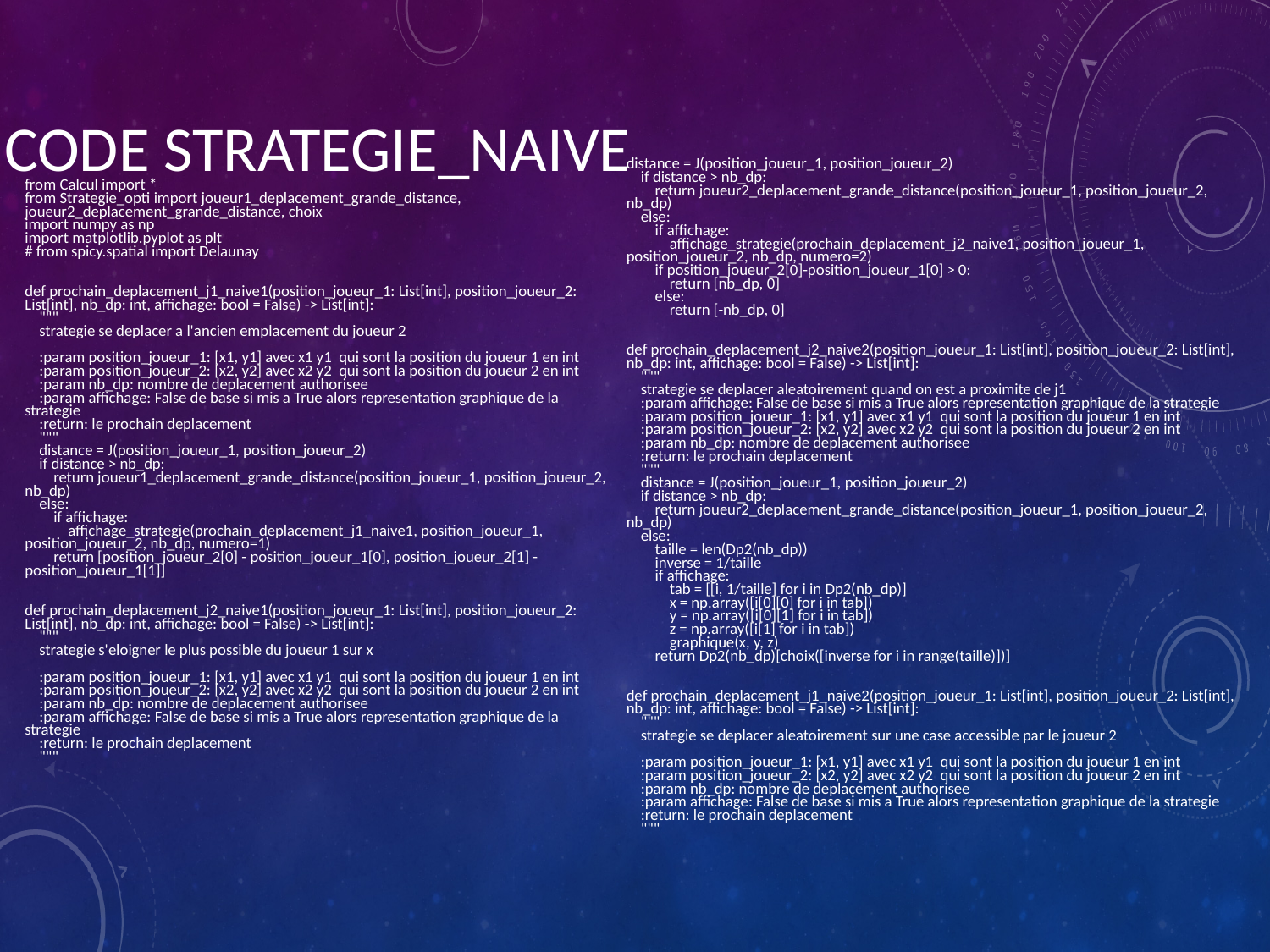

# Code Strategie_naive
distance = J(position_joueur_1, position_joueur_2)
    if distance > nb_dp:
        return joueur2_deplacement_grande_distance(position_joueur_1, position_joueur_2, nb_dp)
    else:
        if affichage:
            affichage_strategie(prochain_deplacement_j2_naive1, position_joueur_1, position_joueur_2, nb_dp, numero=2)
        if position_joueur_2[0]-position_joueur_1[0] > 0:
            return [nb_dp, 0]
        else:
            return [-nb_dp, 0]

def prochain_deplacement_j2_naive2(position_joueur_1: List[int], position_joueur_2: List[int], nb_dp: int, affichage: bool = False) -> List[int]:
    """
    strategie se deplacer aleatoirement quand on est a proximite de j1
    :param affichage: False de base si mis a True alors representation graphique de la strategie
    :param position_joueur_1: [x1, y1] avec x1 y1  qui sont la position du joueur 1 en int
    :param position_joueur_2: [x2, y2] avec x2 y2  qui sont la position du joueur 2 en int
    :param nb_dp: nombre de deplacement authorisee
    :return: le prochain deplacement
    """
    distance = J(position_joueur_1, position_joueur_2)
    if distance > nb_dp:
        return joueur2_deplacement_grande_distance(position_joueur_1, position_joueur_2, nb_dp)
    else:
        taille = len(Dp2(nb_dp))
        inverse = 1/taille
        if affichage:
            tab = [[i, 1/taille] for i in Dp2(nb_dp)]
            x = np.array([i[0][0] for i in tab])
            y = np.array([i[0][1] for i in tab])
            z = np.array([i[1] for i in tab])
            graphique(x, y, z)
        return Dp2(nb_dp)[choix([inverse for i in range(taille)])]

def prochain_deplacement_j1_naive2(position_joueur_1: List[int], position_joueur_2: List[int], nb_dp: int, affichage: bool = False) -> List[int]:
    """
    strategie se deplacer aleatoirement sur une case accessible par le joueur 2

    :param position_joueur_1: [x1, y1] avec x1 y1  qui sont la position du joueur 1 en int
    :param position_joueur_2: [x2, y2] avec x2 y2  qui sont la position du joueur 2 en int
    :param nb_dp: nombre de deplacement authorisee
    :param affichage: False de base si mis a True alors representation graphique de la strategie
    :return: le prochain deplacement
    """

from Calcul import *
from Strategie_opti import joueur1_deplacement_grande_distance, joueur2_deplacement_grande_distance, choix
import numpy as np
import matplotlib.pyplot as plt
# from spicy.spatial import Delaunay

def prochain_deplacement_j1_naive1(position_joueur_1: List[int], position_joueur_2: List[int], nb_dp: int, affichage: bool = False) -> List[int]:
    """
    strategie se deplacer a l'ancien emplacement du joueur 2

    :param position_joueur_1: [x1, y1] avec x1 y1  qui sont la position du joueur 1 en int
    :param position_joueur_2: [x2, y2] avec x2 y2  qui sont la position du joueur 2 en int
    :param nb_dp: nombre de deplacement authorisee
    :param affichage: False de base si mis a True alors representation graphique de la strategie
    :return: le prochain deplacement
    """
    distance = J(position_joueur_1, position_joueur_2)
    if distance > nb_dp:
        return joueur1_deplacement_grande_distance(position_joueur_1, position_joueur_2, nb_dp)
    else:
        if affichage:
            affichage_strategie(prochain_deplacement_j1_naive1, position_joueur_1, position_joueur_2, nb_dp, numero=1)
        return [position_joueur_2[0] - position_joueur_1[0], position_joueur_2[1] - position_joueur_1[1]]

def prochain_deplacement_j2_naive1(position_joueur_1: List[int], position_joueur_2: List[int], nb_dp: int, affichage: bool = False) -> List[int]:
    """
    strategie s'eloigner le plus possible du joueur 1 sur x

    :param position_joueur_1: [x1, y1] avec x1 y1  qui sont la position du joueur 1 en int
    :param position_joueur_2: [x2, y2] avec x2 y2  qui sont la position du joueur 2 en int
    :param nb_dp: nombre de deplacement authorisee
    :param affichage: False de base si mis a True alors representation graphique de la strategie
    :return: le prochain deplacement
    """

32